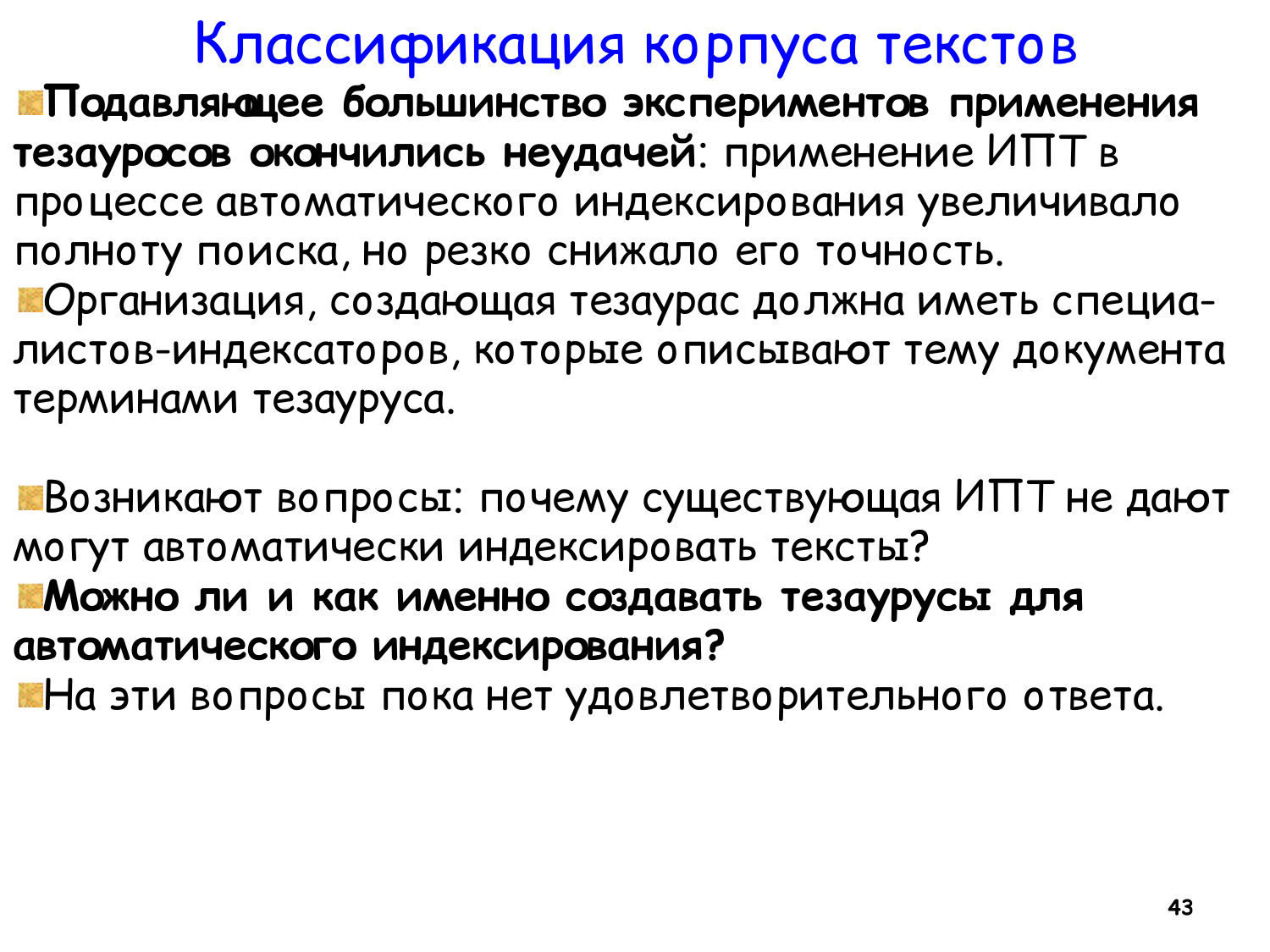

Классификация корпуса текстов
Подавляющее большинство экспериментов применения тезауросов окончились неудачей: применение ИПТ в процессе автоматического индексирования увеличивало полноту поиска, но резко снижало его точность.
Организация, создающая тезаурас должна иметь специа-листов-индексаторов, которые описывают тему документа терминами тезауруса.

Возникают вопросы: почему существующая ИПТ не дают могут автоматически индексировать тексты?
Можно ли и как именно создавать тезаурусы для автоматического индексирования?
На эти вопросы пока нет удовлетворительного ответа.
43